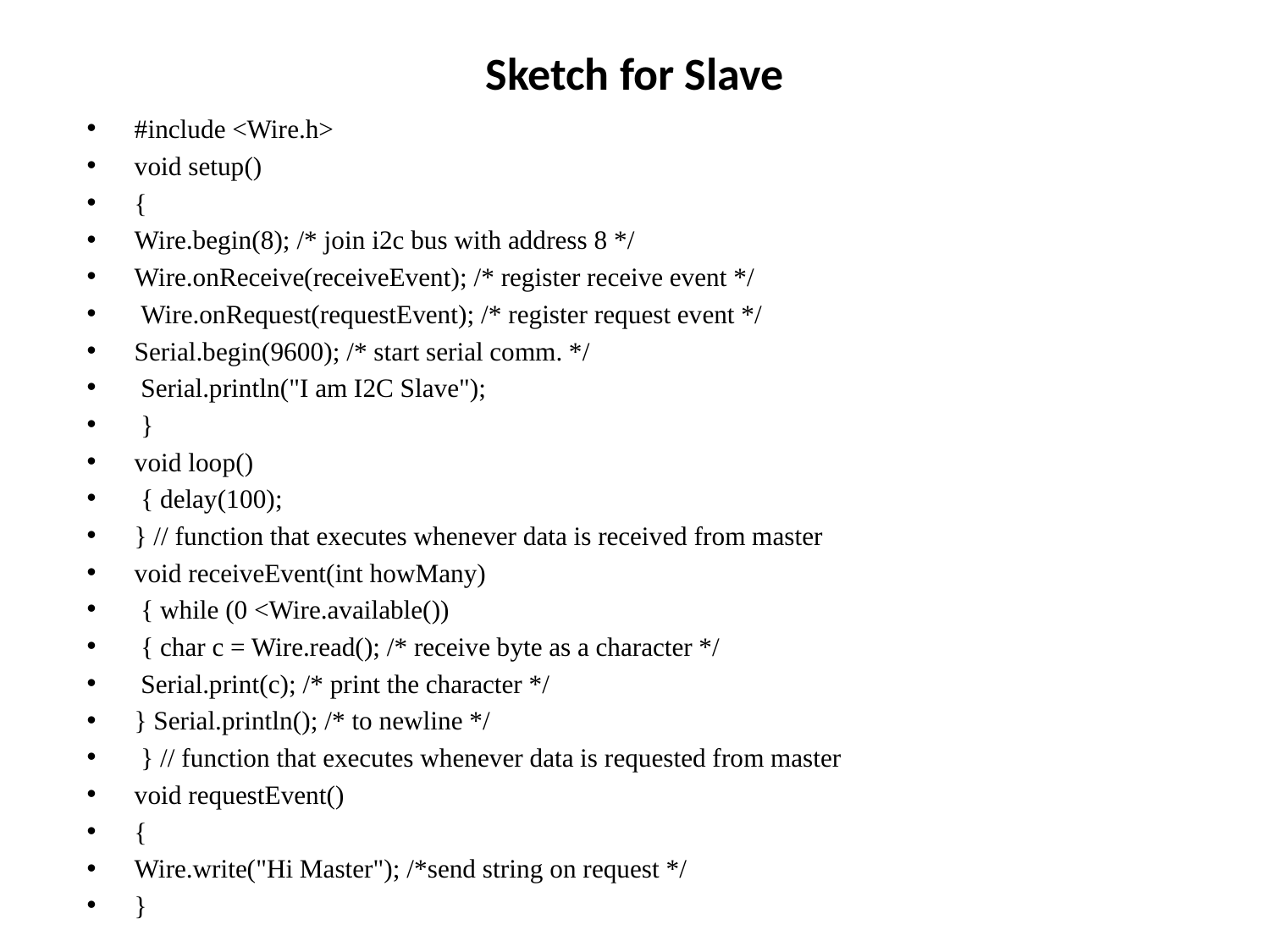

# Sketch for Slave
#include <Wire.h>
void setup()
{
Wire.begin(8); /* join i2c bus with address 8 */
Wire.onReceive(receiveEvent); /* register receive event */
 Wire.onRequest(requestEvent); /* register request event */
Serial.begin(9600); /* start serial comm. */
 Serial.println("I am I2C Slave");
 }
void loop()
 { delay(100);
} // function that executes whenever data is received from master
void receiveEvent(int howMany)
 { while (0 <Wire.available())
 { char c = Wire.read(); /* receive byte as a character */
 Serial.print(c); /* print the character */
} Serial.println(); /* to newline */
 } // function that executes whenever data is requested from master
void requestEvent()
{
Wire.write("Hi Master"); /*send string on request */
}